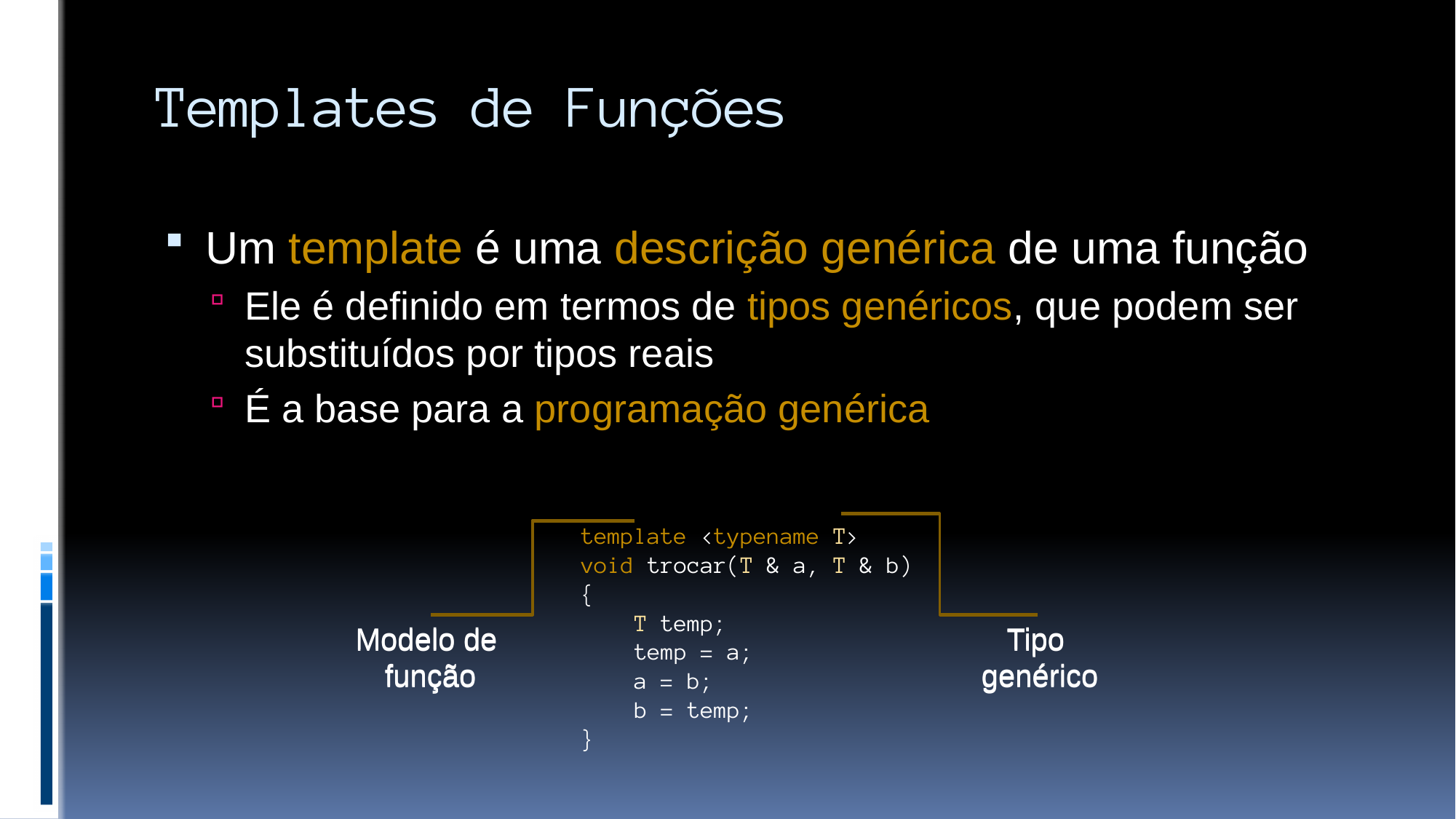

# Templates de Funções
Um template é uma descrição genérica de uma função
Ele é definido em termos de tipos genéricos, que podem ser substituídos por tipos reais
É a base para a programação genérica
template <typename T>
void trocar(T & a, T & b)
{
    T temp;
    temp = a;
    a = b;
    b = temp;
}
Modelo de
função
Tipo
genérico
Modelo de
função
Tipo
genérico